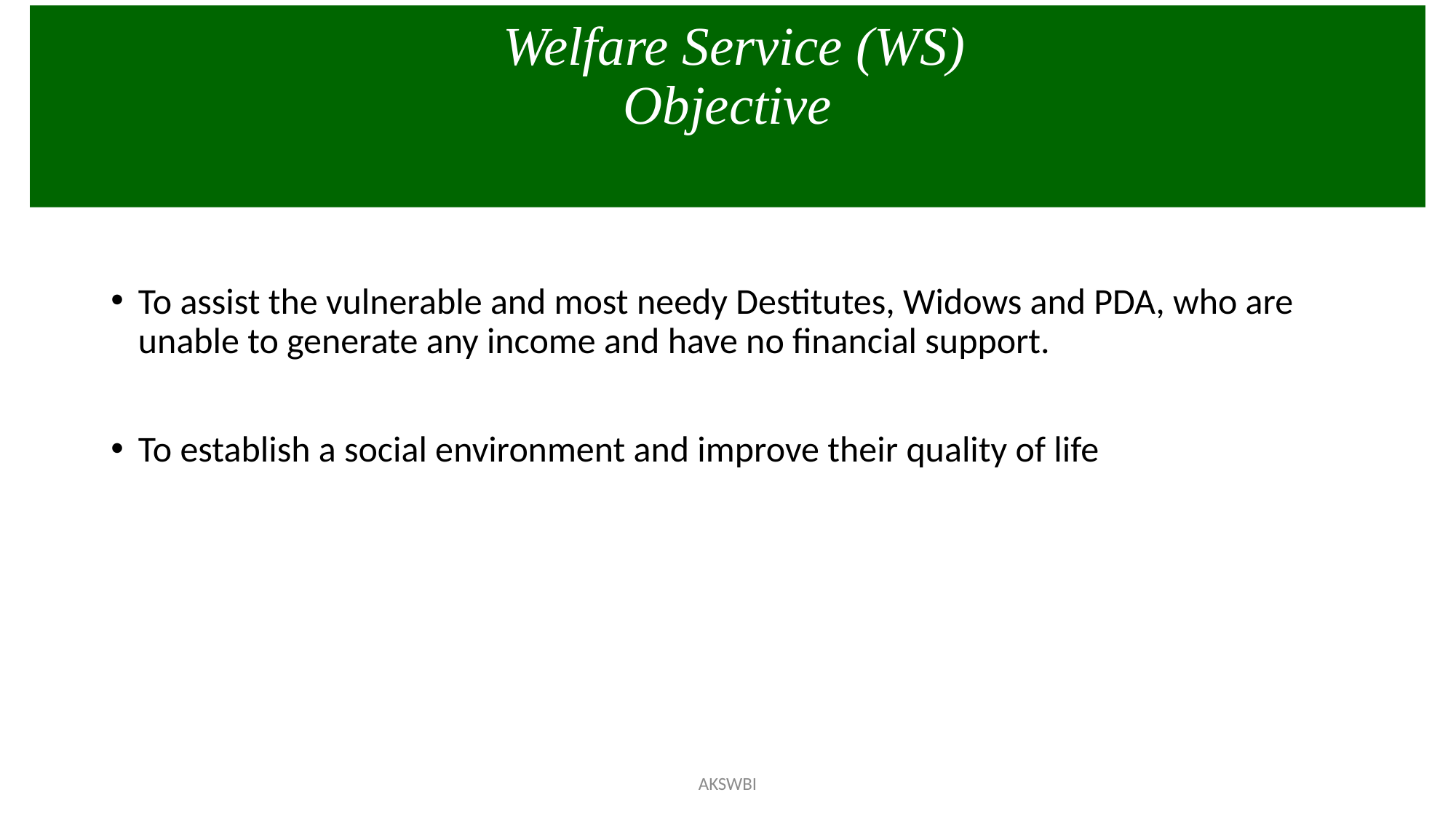

Welfare Service (WS)
Objective

#

To assist the vulnerable and most needy Destitutes, Widows and PDA, who are unable to generate any income and have no financial support.

To establish a social environment and improve their quality of life
AKSWBI